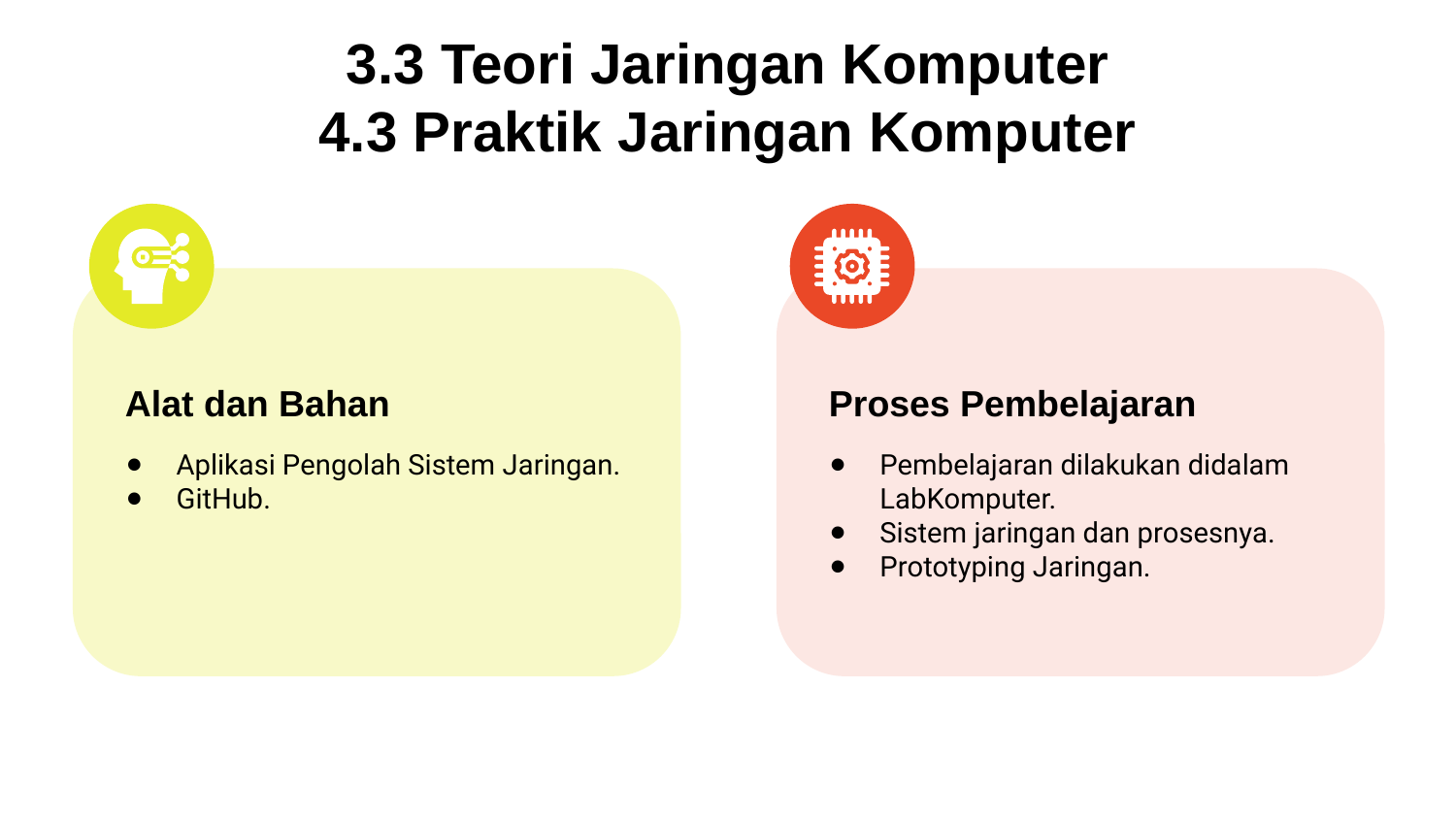

# 3.3 Teori Jaringan Komputer 4.3 Praktik Jaringan Komputer

Alat dan Bahan
Aplikasi Pengolah Sistem Jaringan.
GitHub.
Proses Pembelajaran
Pembelajaran dilakukan didalam LabKomputer.
Sistem jaringan dan prosesnya.
Prototyping Jaringan.